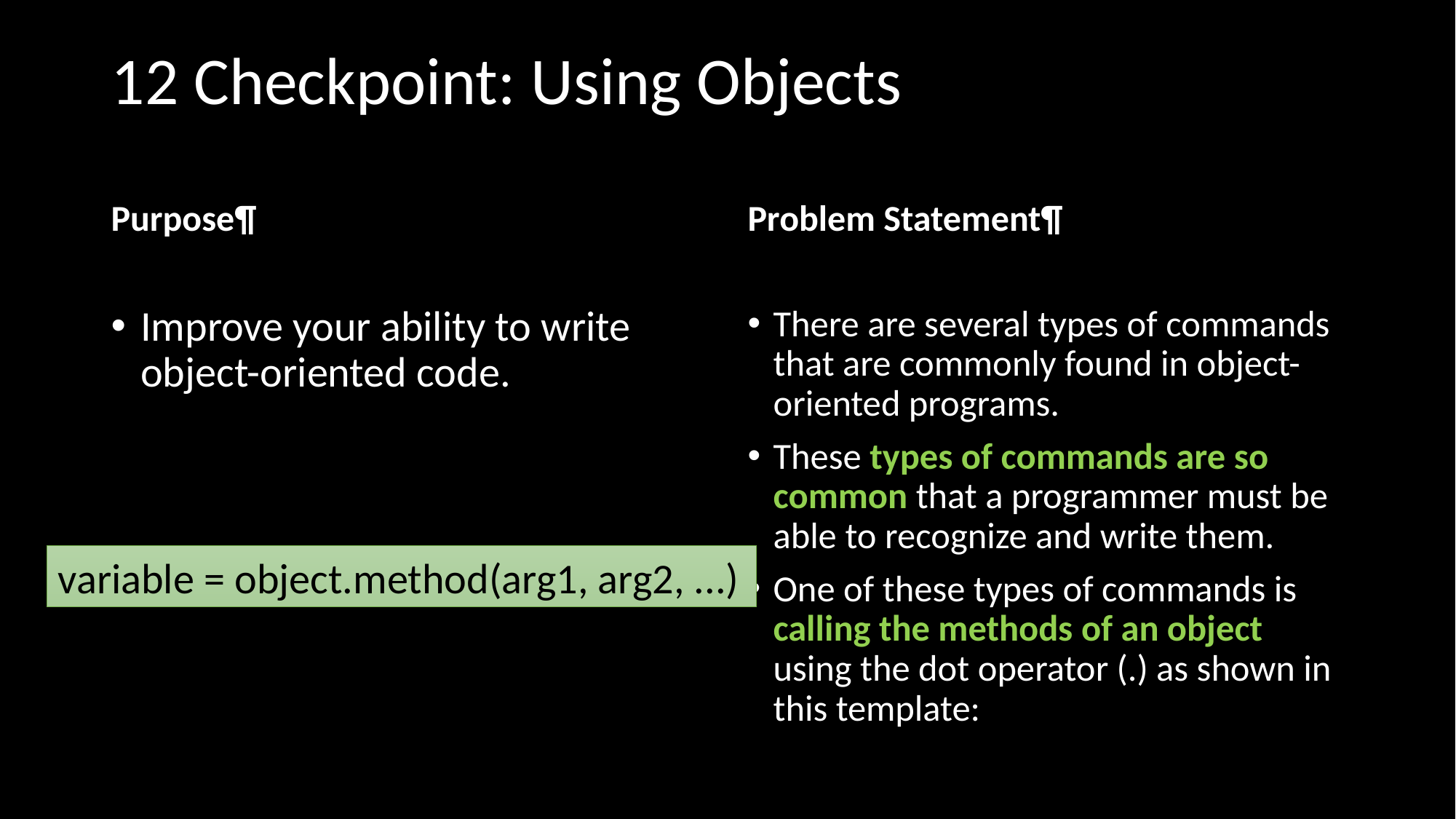

# 12 Checkpoint: Using Objects
Purpose¶

Problem Statement¶

Improve your ability to write object-oriented code.

There are several types of commands that are commonly found in object-oriented programs.
These types of commands are so common that a programmer must be able to recognize and write them.
One of these types of commands is calling the methods of an object using the dot operator (.) as shown in this template:

variable = object.method(arg1, arg2, ...)